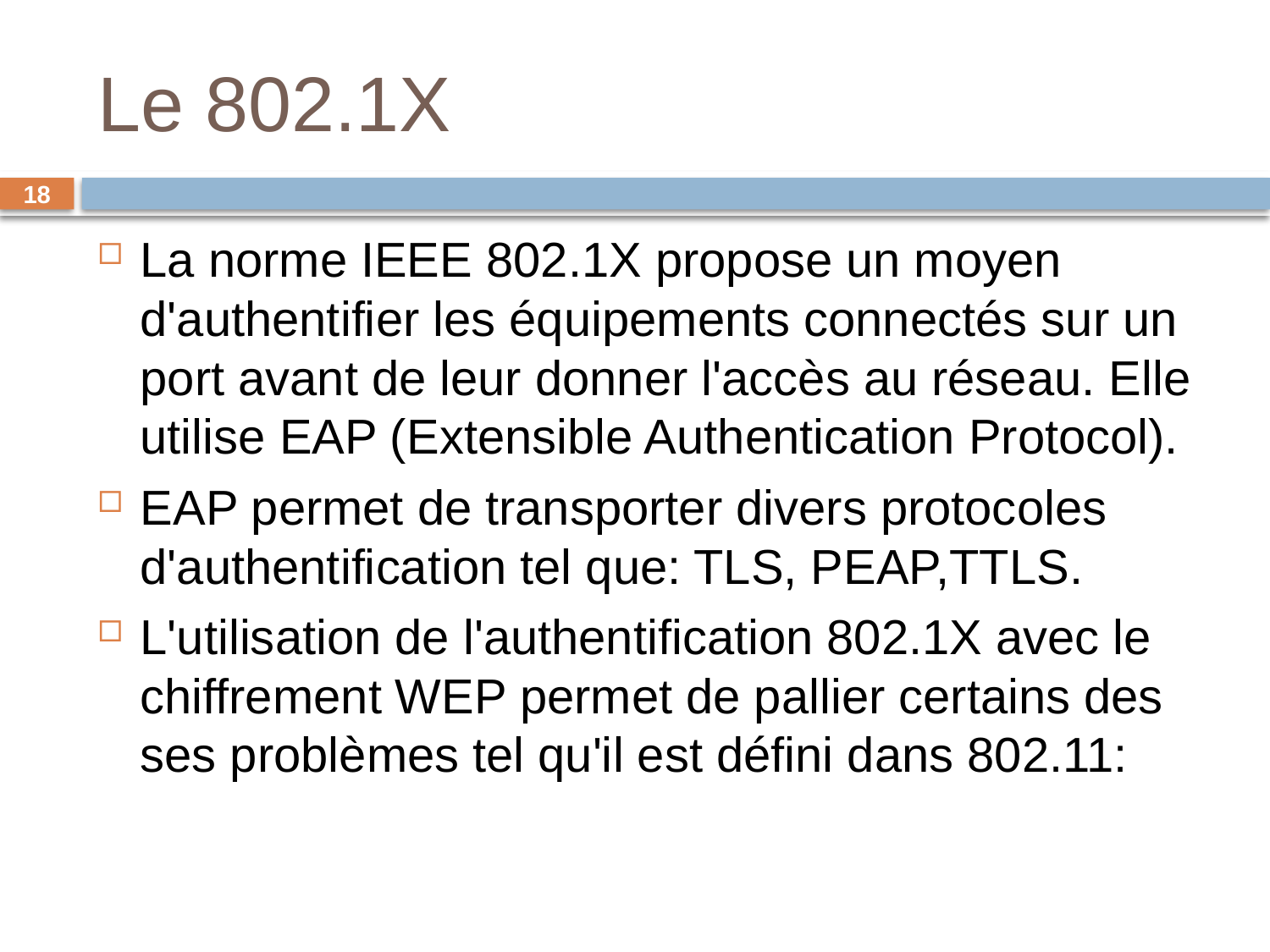

# Le 802.1X
18
La norme IEEE 802.1X propose un moyen d'authentifier les équipements connectés sur un port avant de leur donner l'accès au réseau. Elle utilise EAP (Extensible Authentication Protocol).
EAP permet de transporter divers protocoles d'authentification tel que: TLS, PEAP,TTLS.
L'utilisation de l'authentification 802.1X avec le chiffrement WEP permet de pallier certains des ses problèmes tel qu'il est défini dans 802.11: